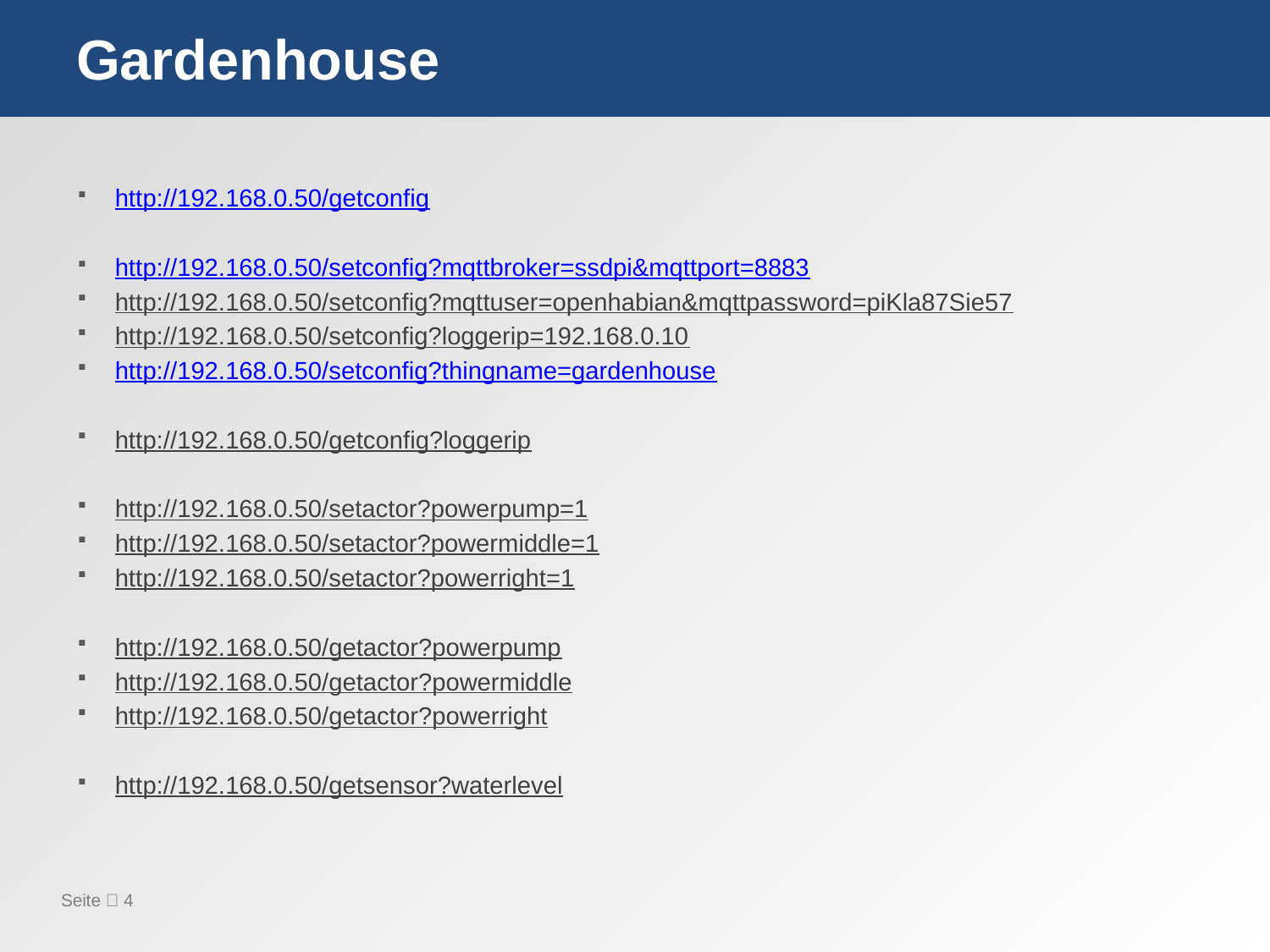

# Gardenhouse
http://192.168.0.50/getconfig

http://192.168.0.50/setconfig?mqttbroker=ssdpi&mqttport=8883
http://192.168.0.50/setconfig?mqttuser=openhabian&mqttpassword=piKla87Sie57
http://192.168.0.50/setconfig?loggerip=192.168.0.10
http://192.168.0.50/setconfig?thingname=gardenhouse

http://192.168.0.50/getconfig?loggerip

http://192.168.0.50/setactor?powerpump=1
http://192.168.0.50/setactor?powermiddle=1
http://192.168.0.50/setactor?powerright=1

http://192.168.0.50/getactor?powerpump
http://192.168.0.50/getactor?powermiddle
http://192.168.0.50/getactor?powerright

http://192.168.0.50/getsensor?waterlevel